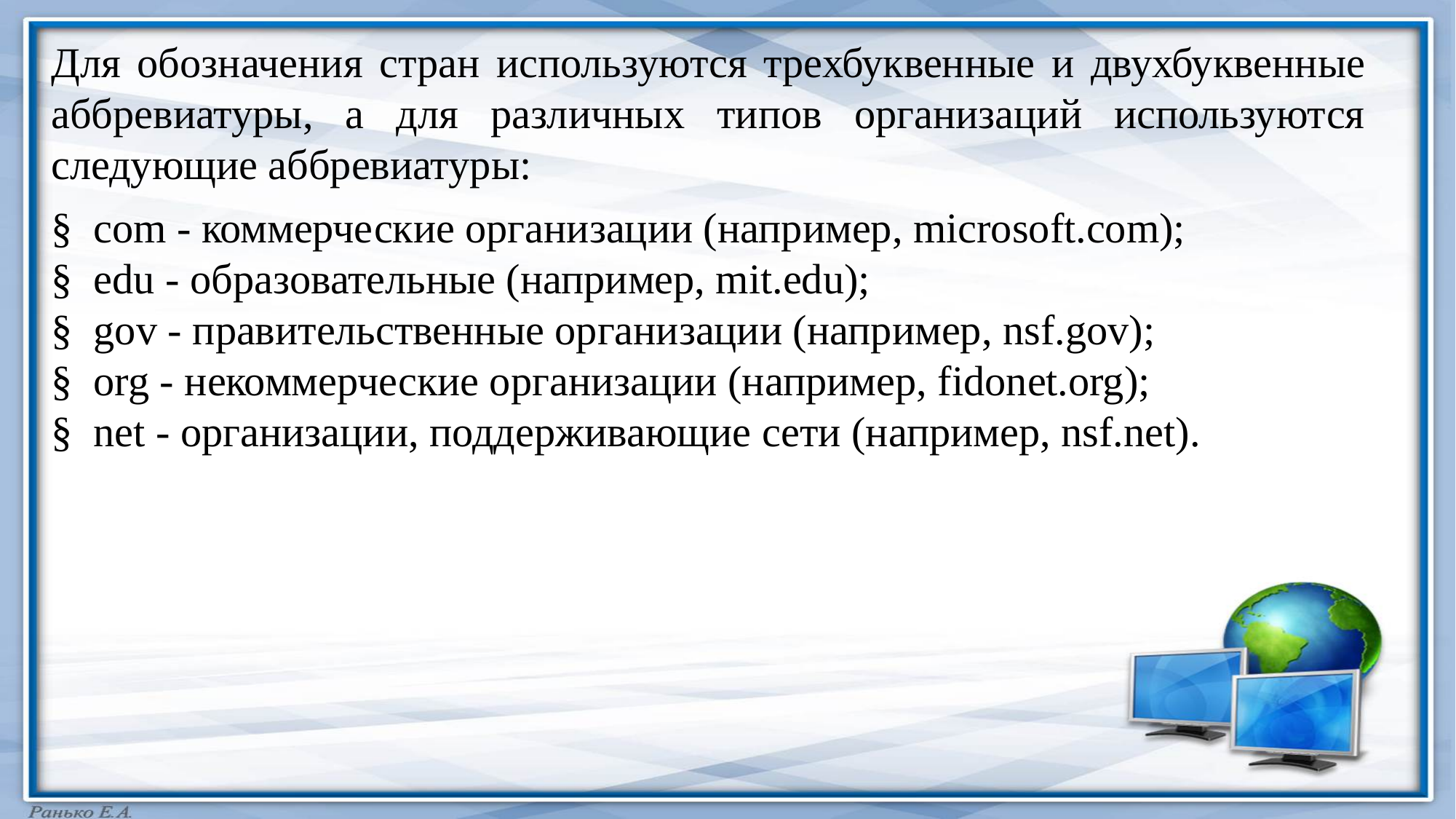

Для обозначения стран используются трехбуквенные и двухбуквенные аббревиатуры, а для различных типов организаций используются следующие аббревиатуры:
§  com - коммерческие организации (например, microsoft.com);
§  edu - образовательные (например, mit.edu);
§  gov - правительственные организации (например, nsf.gov);
§  org - некоммерческие организации (например, fidonet.org);
§  net - организации, поддерживающие сети (например, nsf.net).